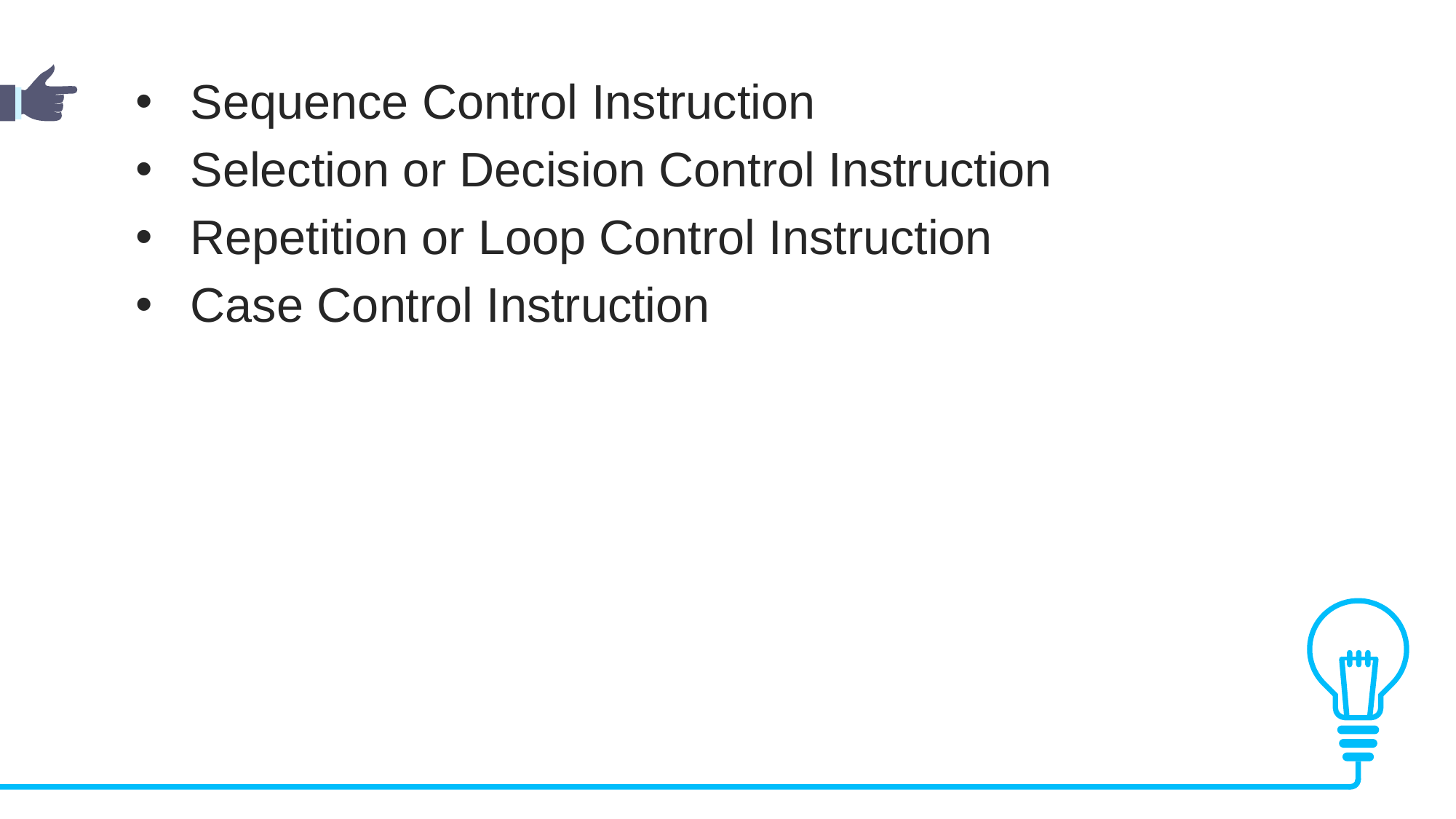

Sequence Control Instruction
Selection or Decision Control Instruction
Repetition or Loop Control Instruction
Case Control Instruction